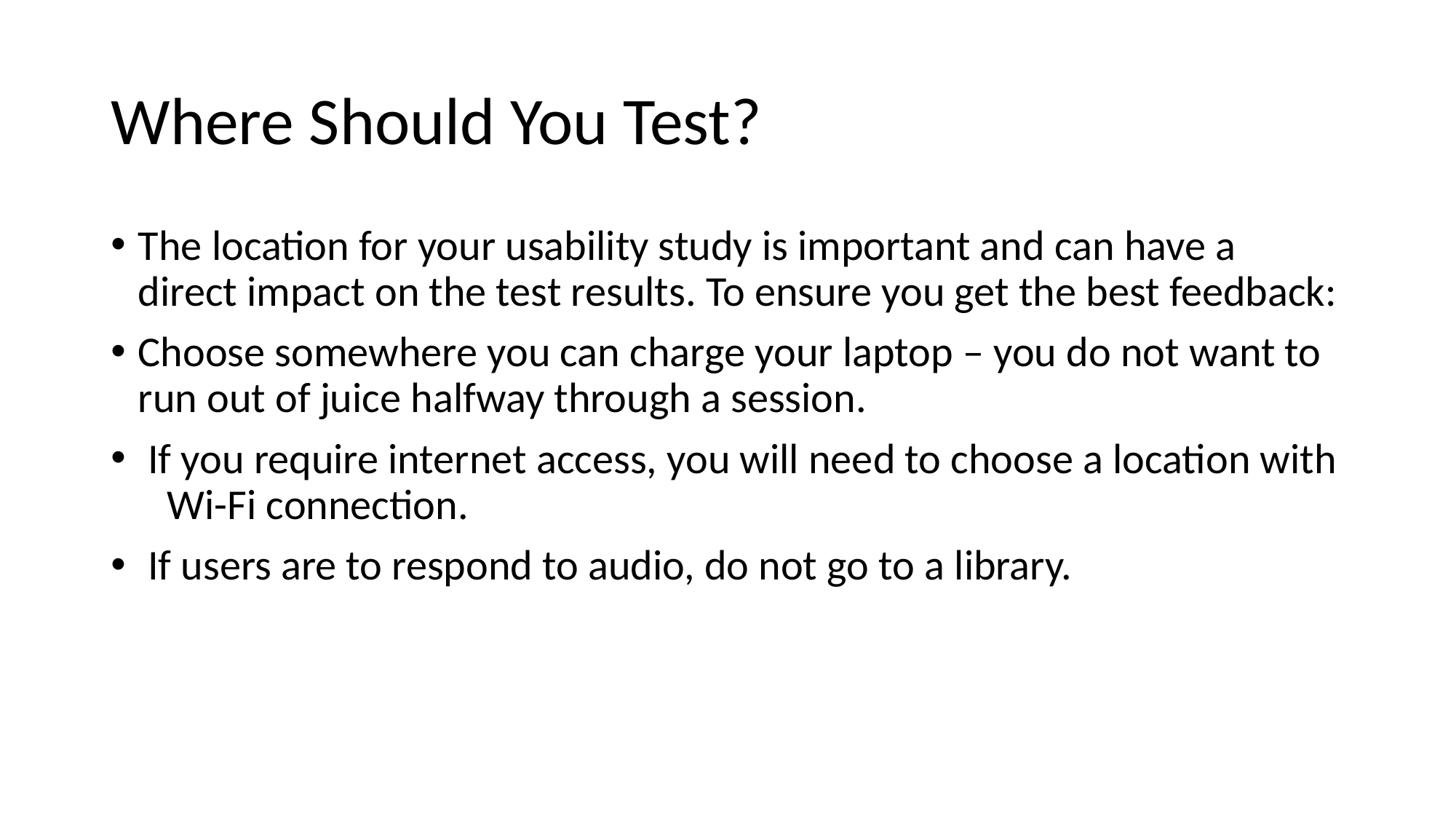

# Where Should You Test?
The location for your usability study is important and can have a direct impact on the test results. To ensure you get the best feedback:
Choose somewhere you can charge your laptop – you do not want to run out of juice halfway through a session.
 If you require internet access, you will need to choose a location with    Wi-Fi connection.
 If users are to respond to audio, do not go to a library.